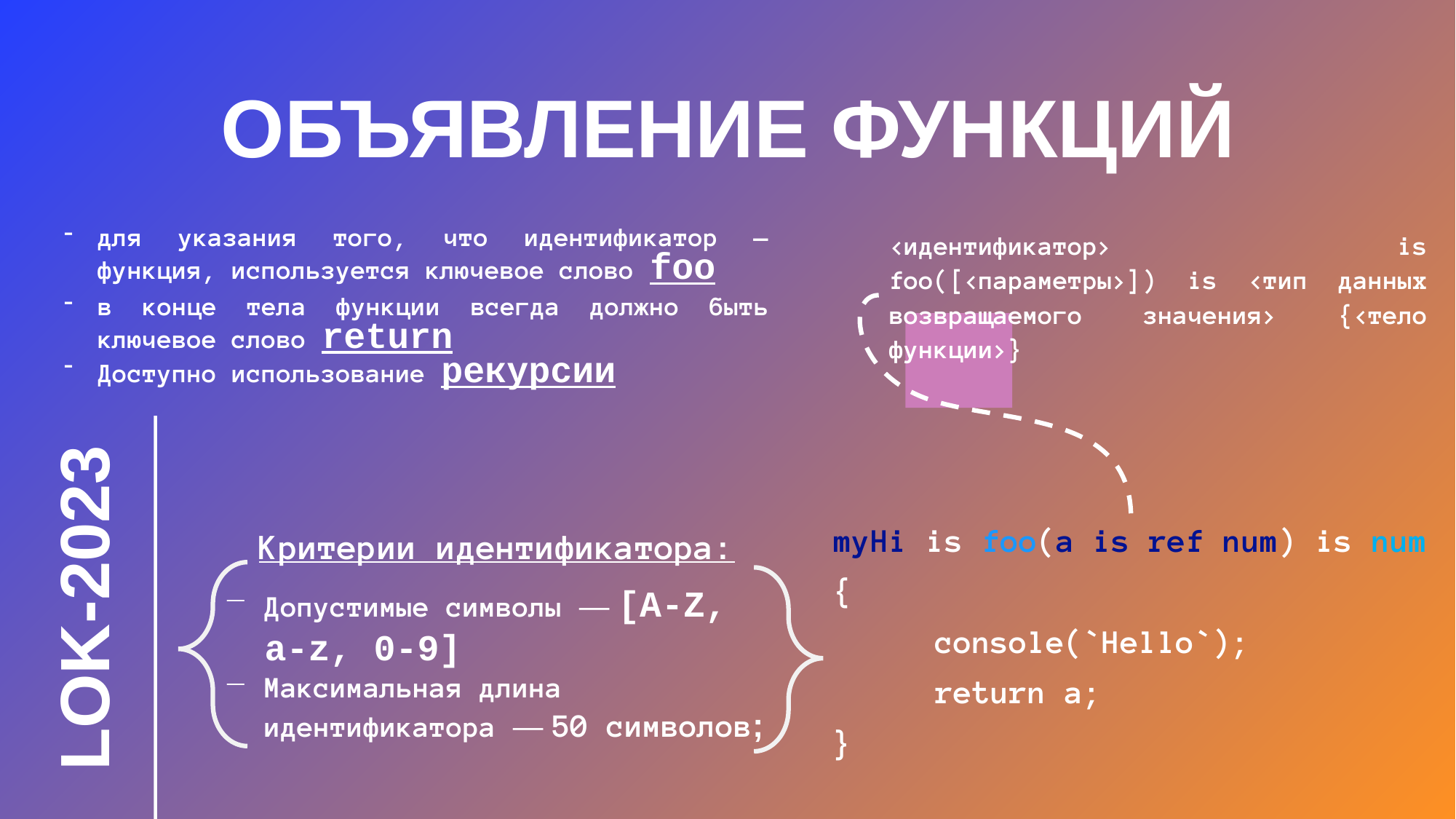

# Объявление функций
для указания того, что идентификатор — функция, используется ключевое слово foo
в конце тела функции всегда должно быть ключевое слово return
Доступно использование рекурсии
<идентификатор> is foo([<параметры>]) is <тип данных возвращаемого значения> {<тело функции>}

Критерии идентификатора:
myHi is foo(a is ref num) is num
{
	console(`Hello`);
	return a;
}

LOK-2023

Допустимые символы — [A-Z, a-z, 0-9]
Максимальная длина идентификатора — 50 символов;